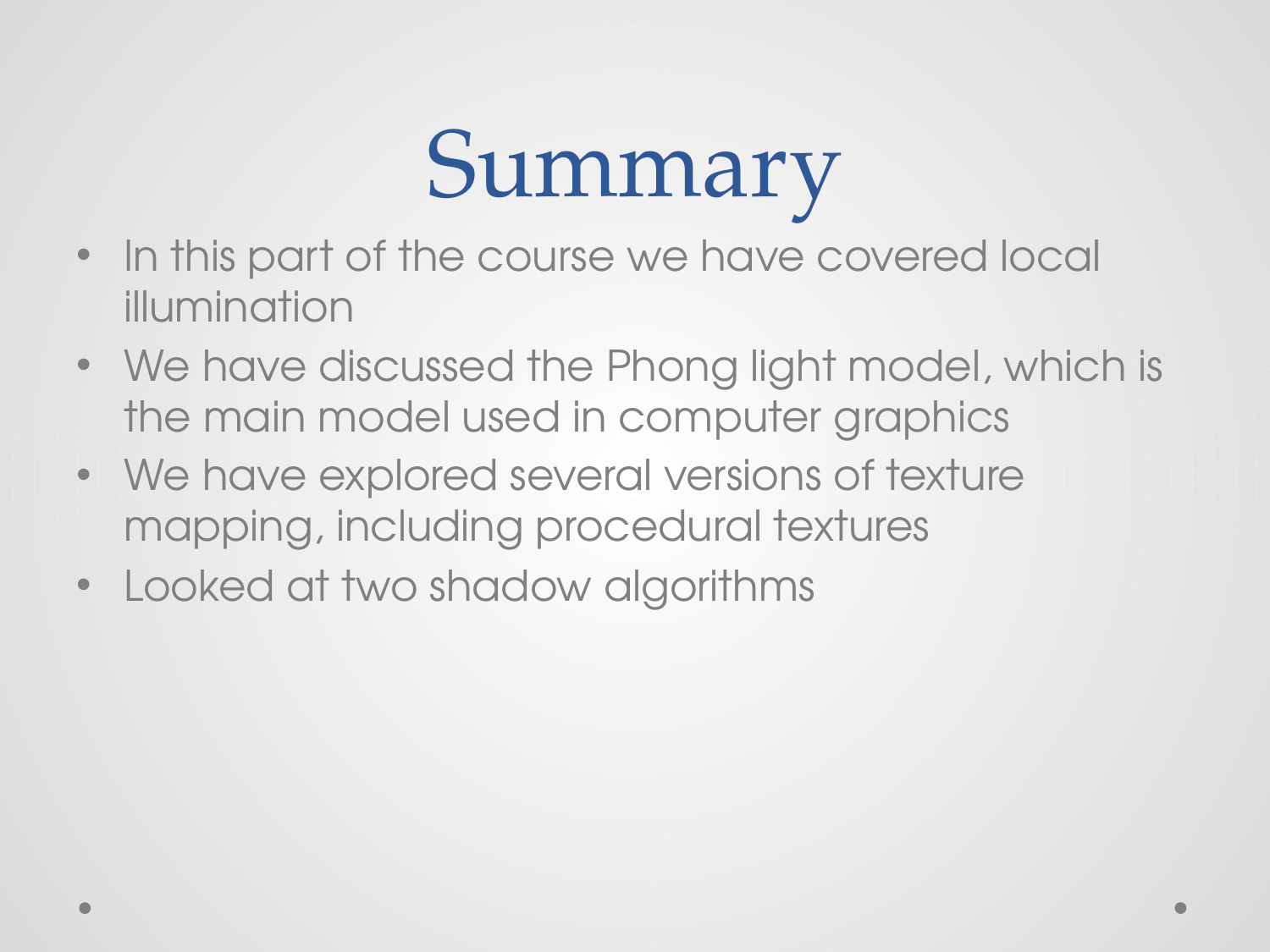

# Summary
In this part of the course we have covered local illumination
We have discussed the Phong light model, which is the main model used in computer graphics
We have explored several versions of texture mapping, including procedural textures
Looked at two shadow algorithms